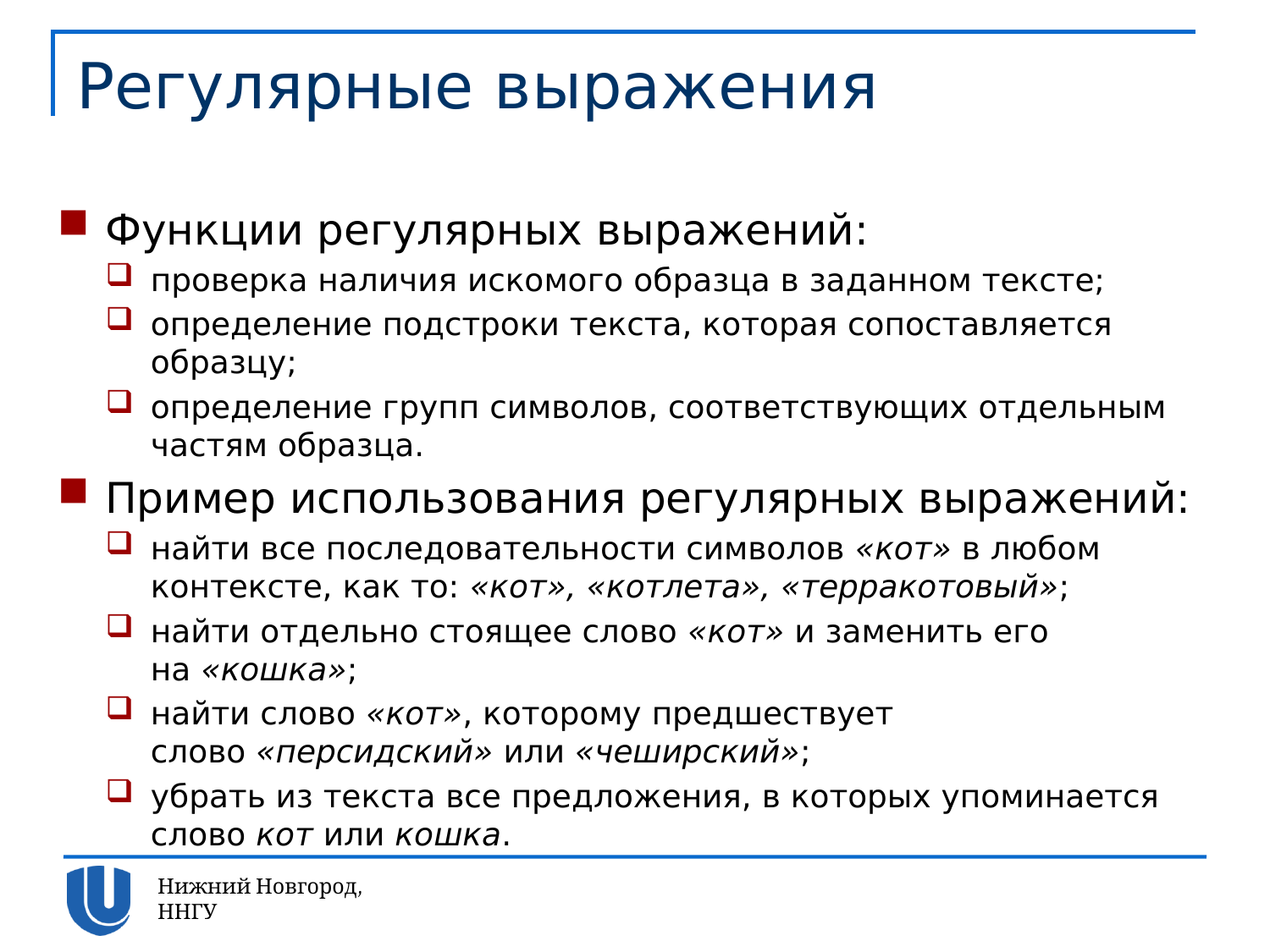

# Регулярные выражения
Функции регулярных выражений:
проверка наличия искомого образца в заданном тексте;
определение подстроки текста, которая сопоставляется образцу;
определение групп символов, соответствующих отдельным частям образца.
Пример использования регулярных выражений:
найти все последовательности символов «кот» в любом контексте, как то: «кот», «котлета», «терракотовый»;
найти отдельно стоящее слово «кот» и заменить его на «кошка»;
найти слово «кот», которому предшествует слово «персидский» или «чеширский»;
убрать из текста все предложения, в которых упоминается слово кот или кошка.

Нижний Новгород, ННГУ